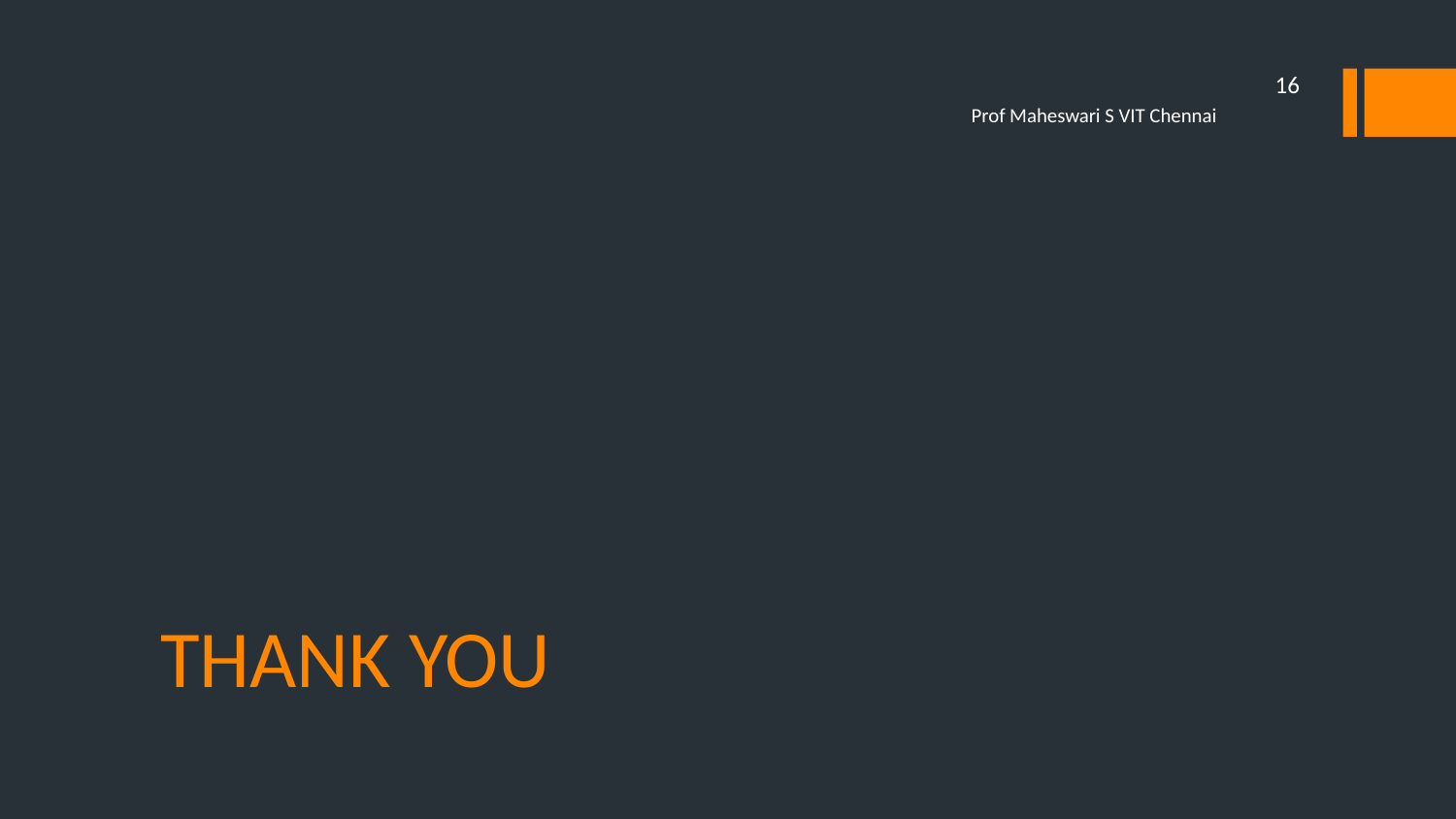

16
Prof Maheswari S VIT Chennai

# THANK YOU